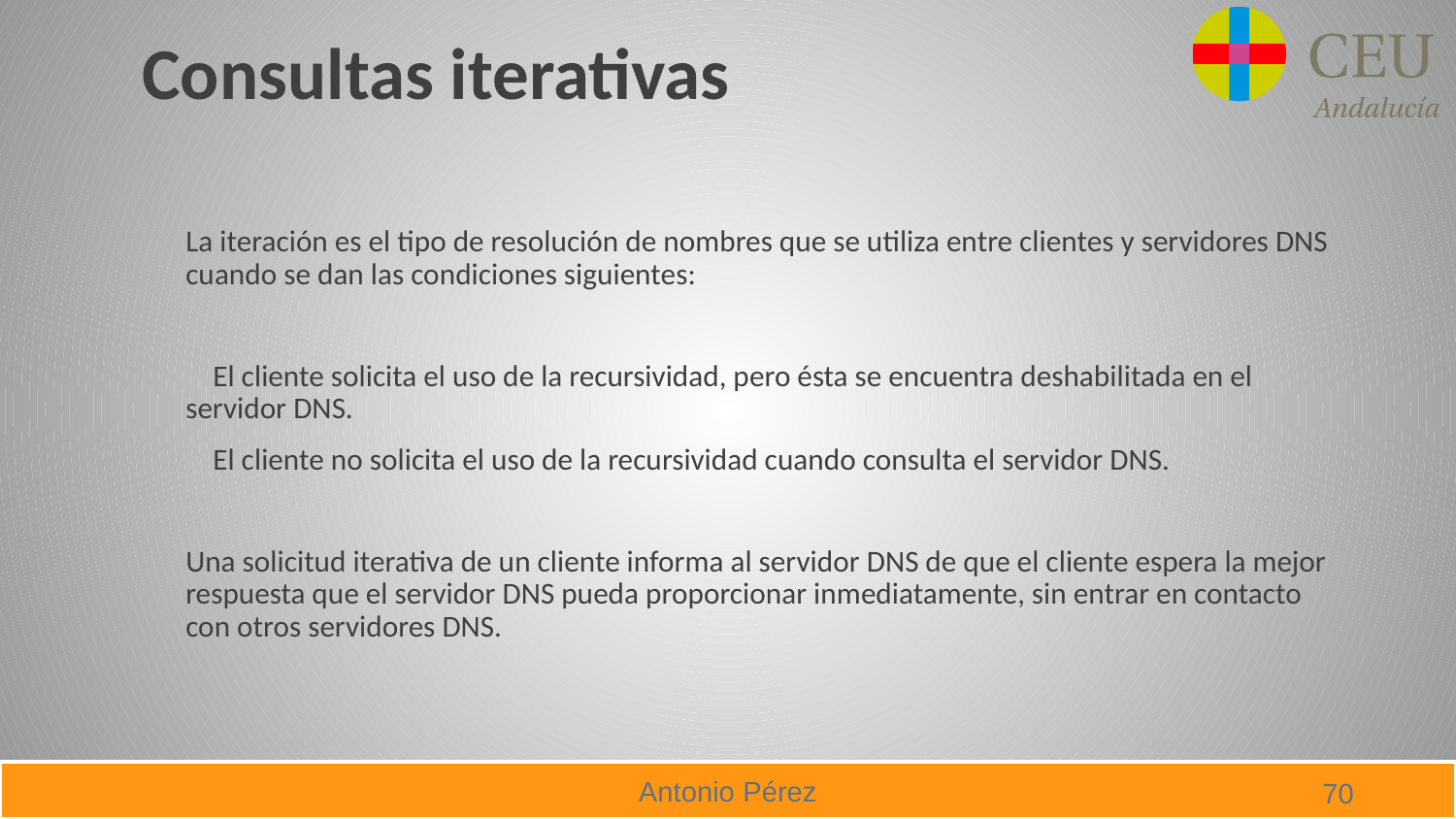

# Consultas iterativas
La iteración es el tipo de resolución de nombres que se utiliza entre clientes y servidores DNS cuando se dan las condiciones siguientes:

    El cliente solicita el uso de la recursividad, pero ésta se encuentra deshabilitada en el servidor DNS.
    El cliente no solicita el uso de la recursividad cuando consulta el servidor DNS.

Una solicitud iterativa de un cliente informa al servidor DNS de que el cliente espera la mejor respuesta que el servidor DNS pueda proporcionar inmediatamente, sin entrar en contacto con otros servidores DNS.